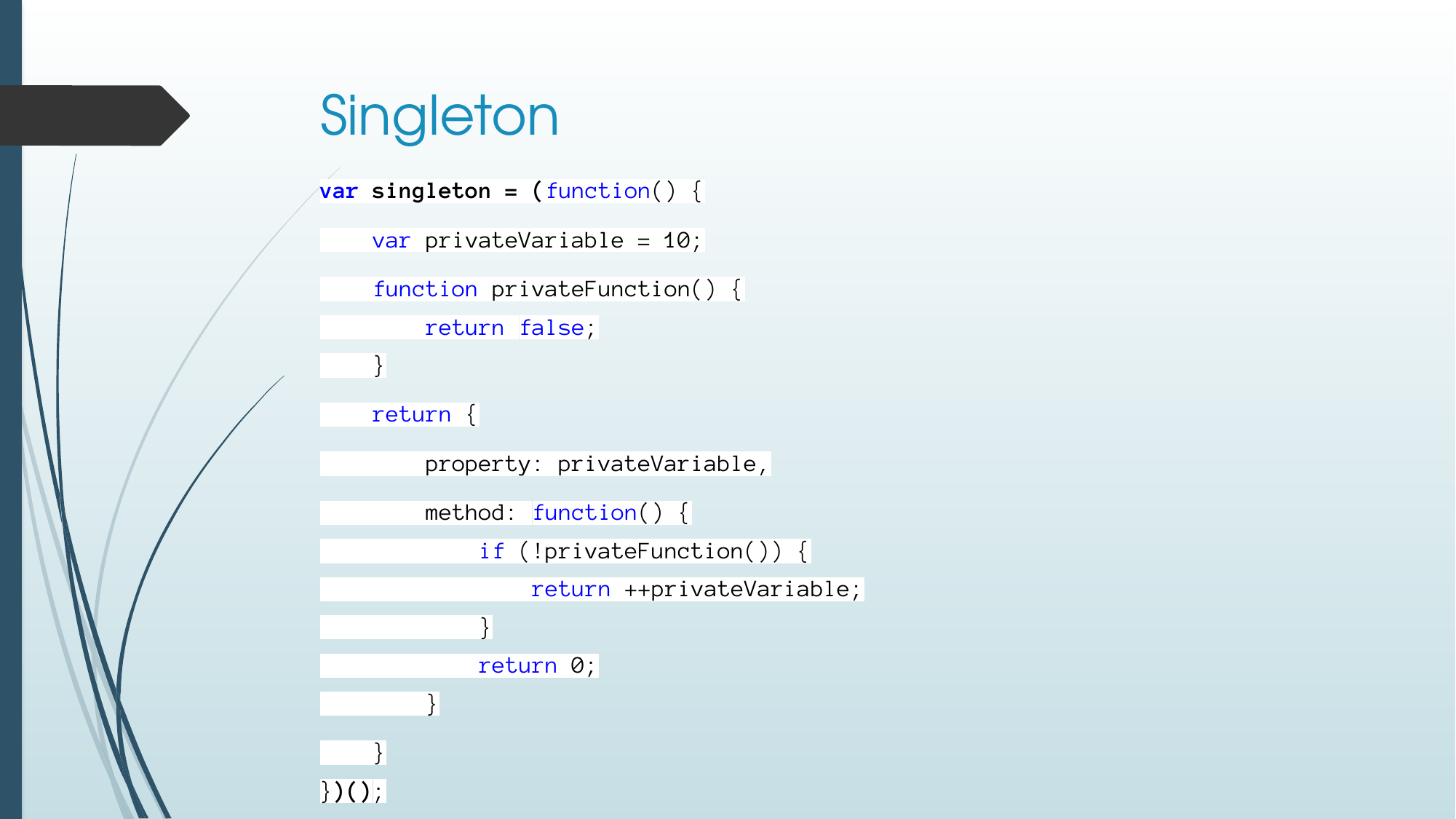

# Singleton
var singleton = (function() {

    var privateVariable = 10;

    function privateFunction() {
        return false;
    }

    return {

        property: privateVariable,

        method: function() {
            if (!privateFunction()) {
                return ++privateVariable;
            }
            return 0;
        }

    }
})();